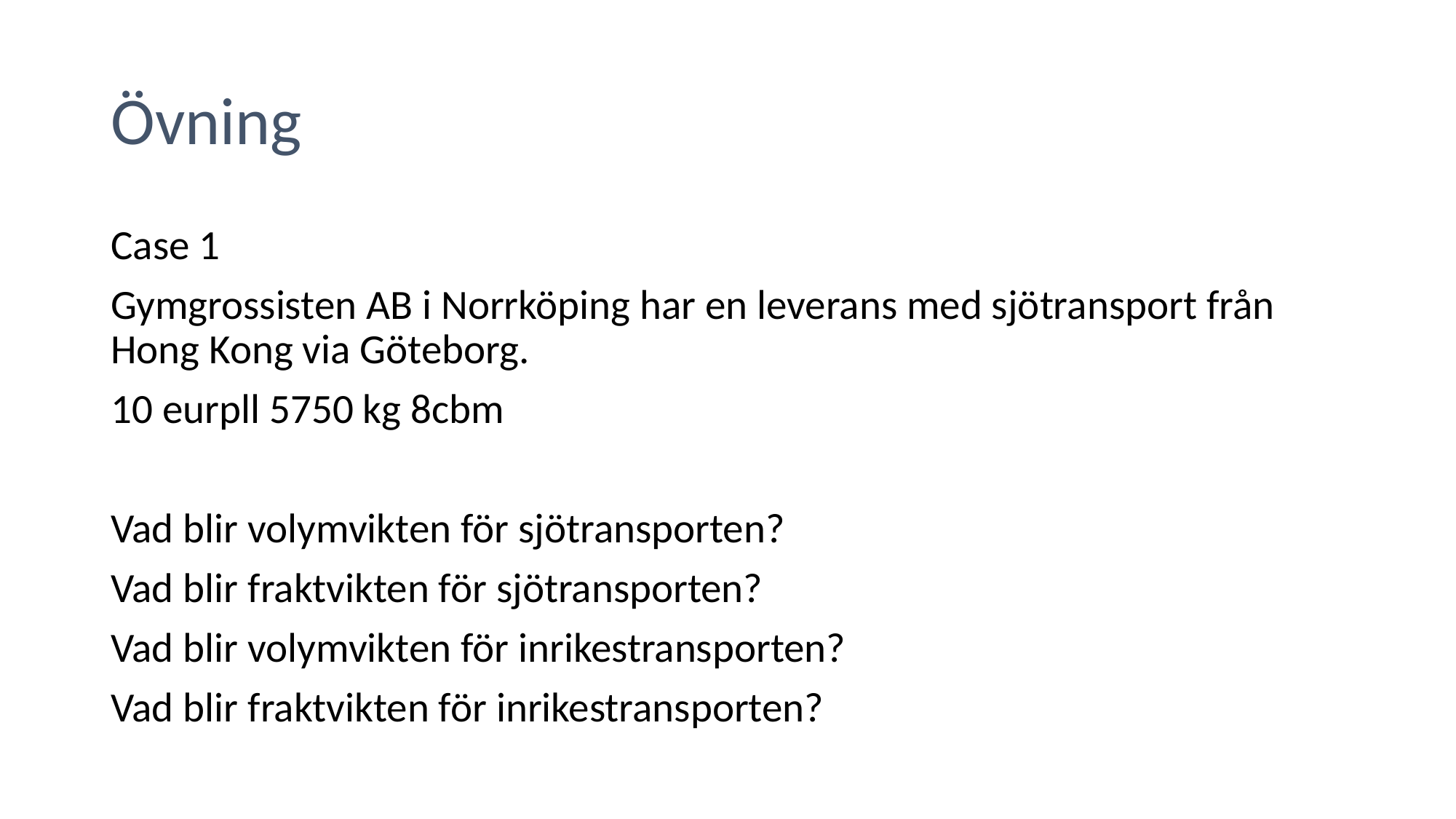

# Övning
Case 1
Gymgrossisten AB i Norrköping har en leverans med sjötransport från Hong Kong via Göteborg.
10 eurpll 5750 kg 8cbm

Vad blir volymvikten för sjötransporten?
Vad blir fraktvikten för sjötransporten?
Vad blir volymvikten för inrikestransporten?
Vad blir fraktvikten för inrikestransporten?